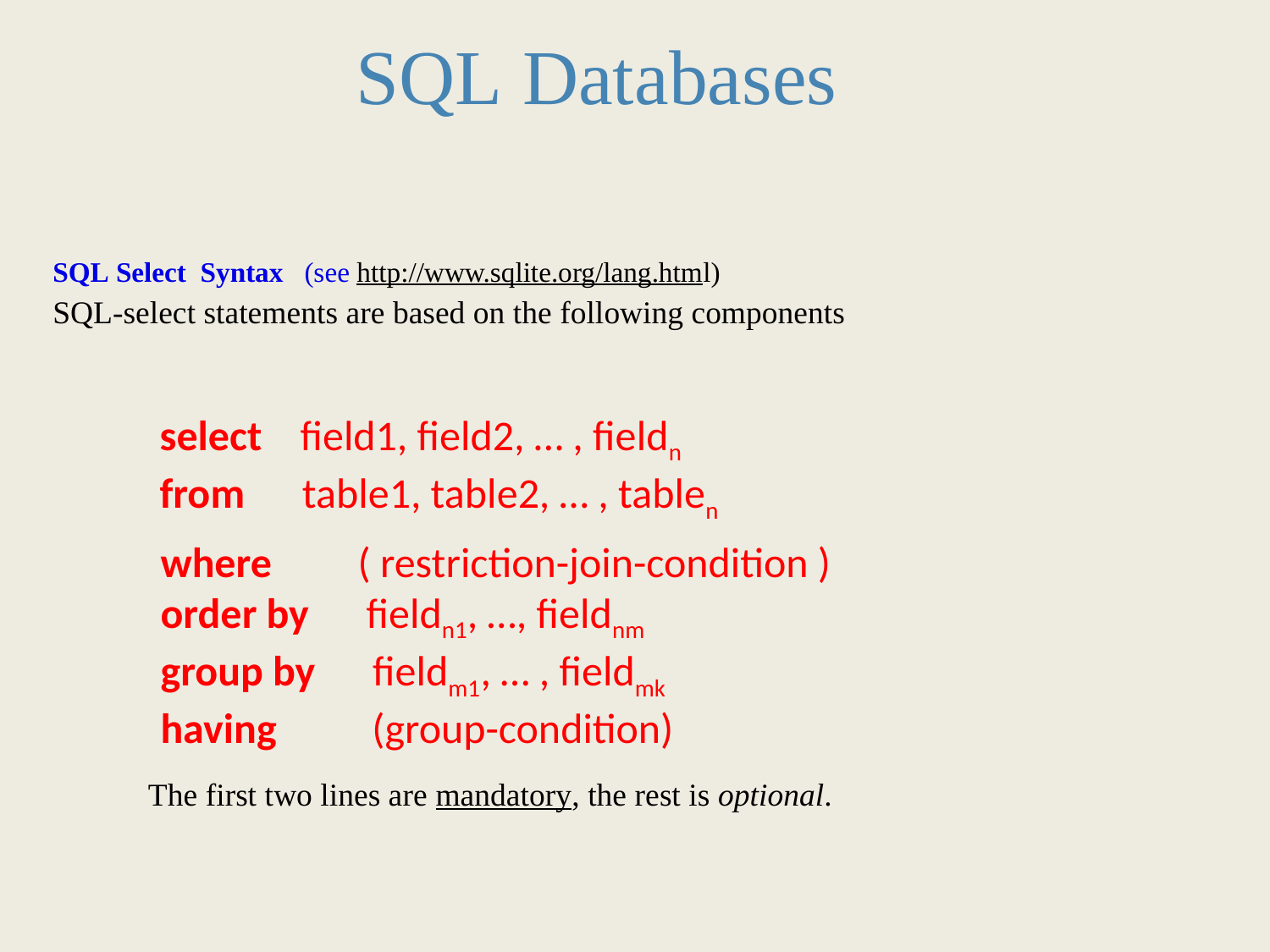

SQL Databases

SQL Select  Syntax   (see http://www.sqlite.org/lang.html)
SQL-select statements are based on the following components

 select    field1, field2, … , fieldn
 from      table1, table2, … , tablen
where         ( restriction-join-condition )
order by      fieldn1, …, fieldnm
group by      fieldm1, … , fieldmk
having          (group-condition)
The first two lines are mandatory, the rest is optional.